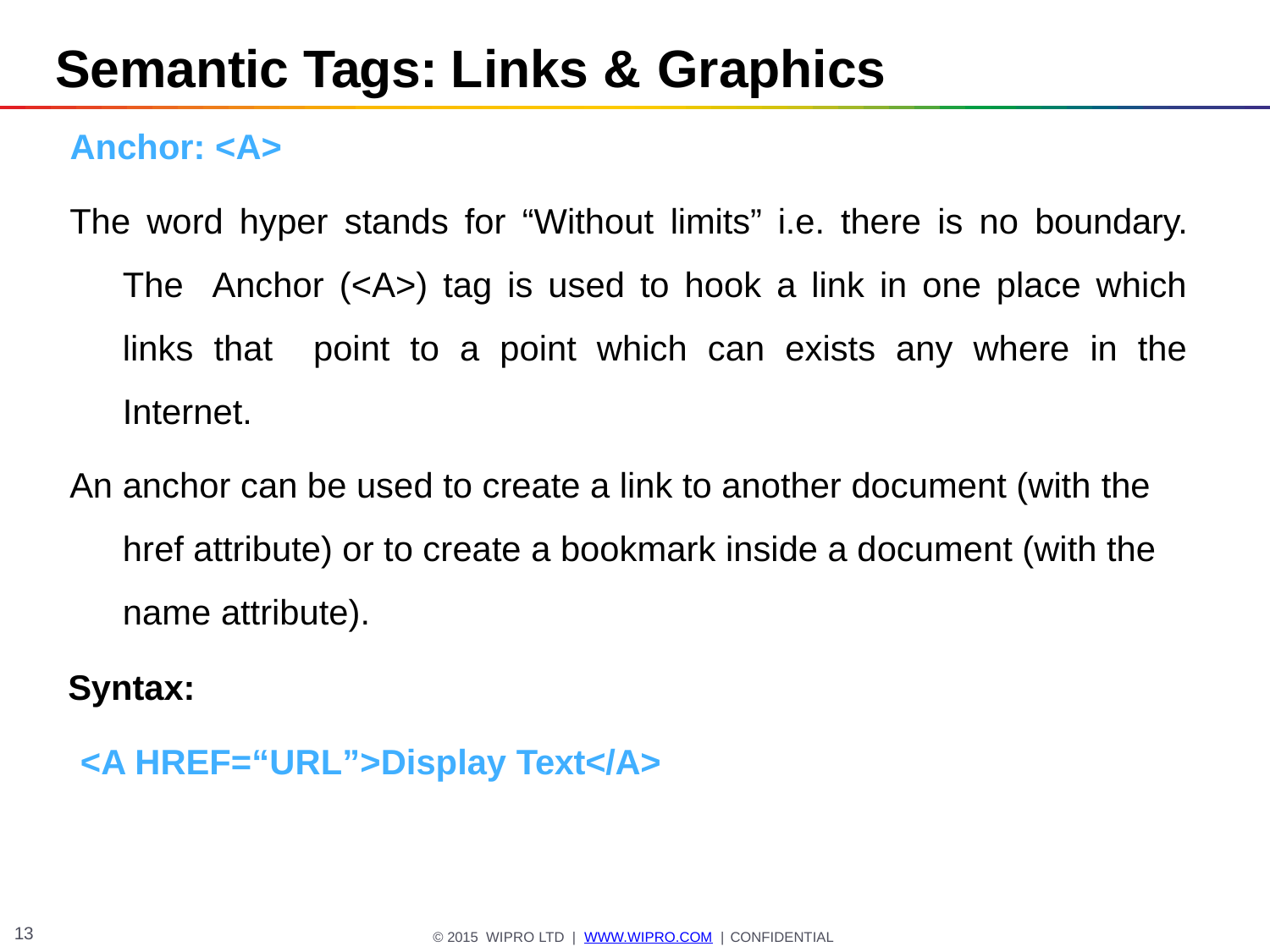

# Semantic Tags: Links & Graphics
Anchor: <A>
The word hyper stands for “Without limits” i.e. there is no boundary. The  Anchor (<A>) tag is used to hook a link in one place which links that  point to a point which can exists any where in the Internet.
An anchor can be used to create a link to another document (with the  href attribute) or to create a bookmark inside a document (with the  name attribute).

Syntax:
<A HREF=“URL”>Display Text</A>
13
© 2015  WIPRO LTD  |  WWW.WIPRO.COM  | CONFIDENTIAL